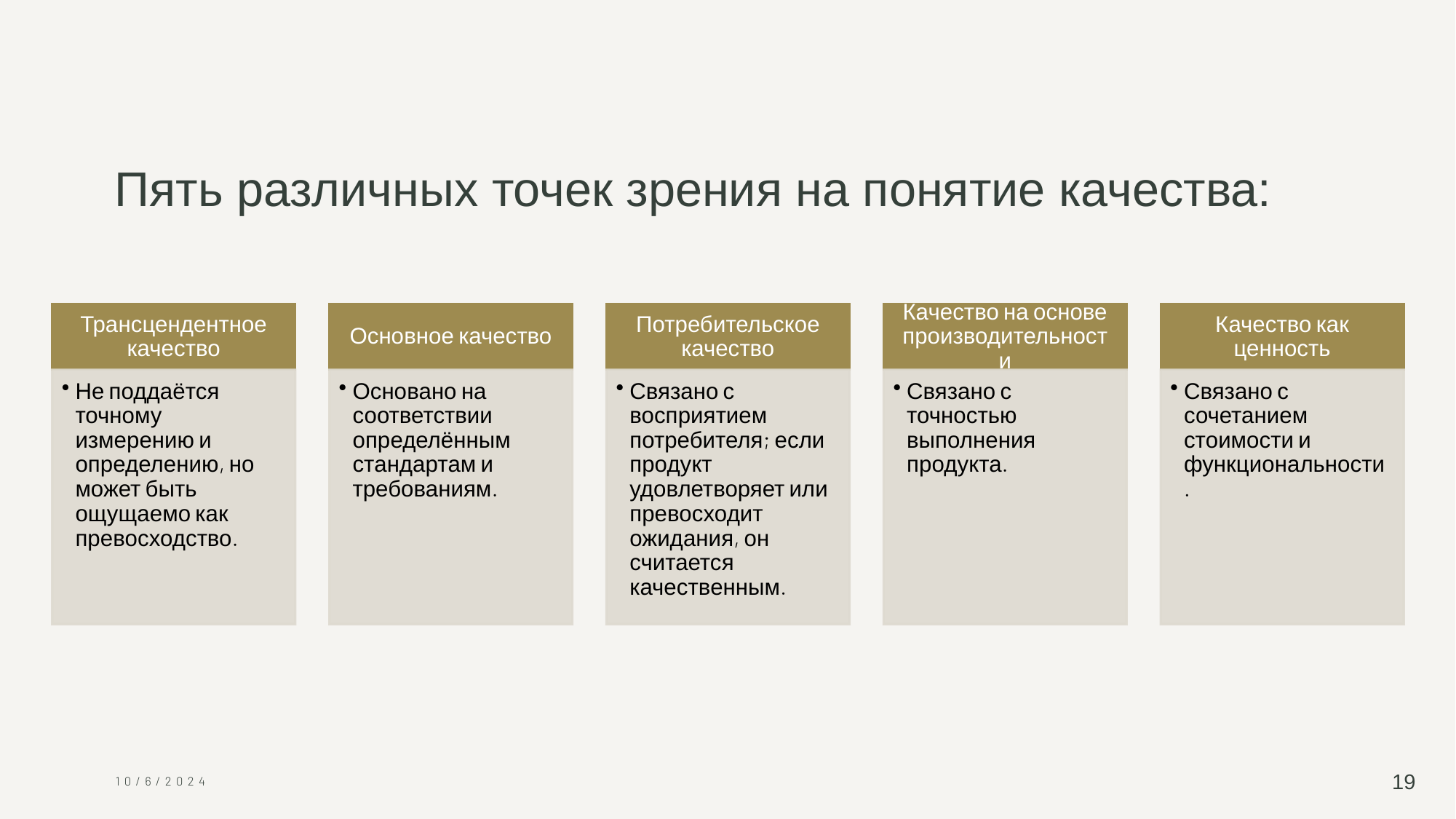

# Пять различных точек зрения на понятие качества:
Трансцендентное качество
Не поддаётся точному измерению и определению, но может быть ощущаемо как превосходство.
Основное качество
Основано на соответствии определённым стандартам и требованиям.
Потребительское качество
Связано с восприятием потребителя; если продукт удовлетворяет или превосходит ожидания, он считается качественным.
Качество на основе производительности
Связано с точностью выполнения продукта.
Качество как ценность
Связано с сочетанием стоимости и функциональности.
10/6/2024
19